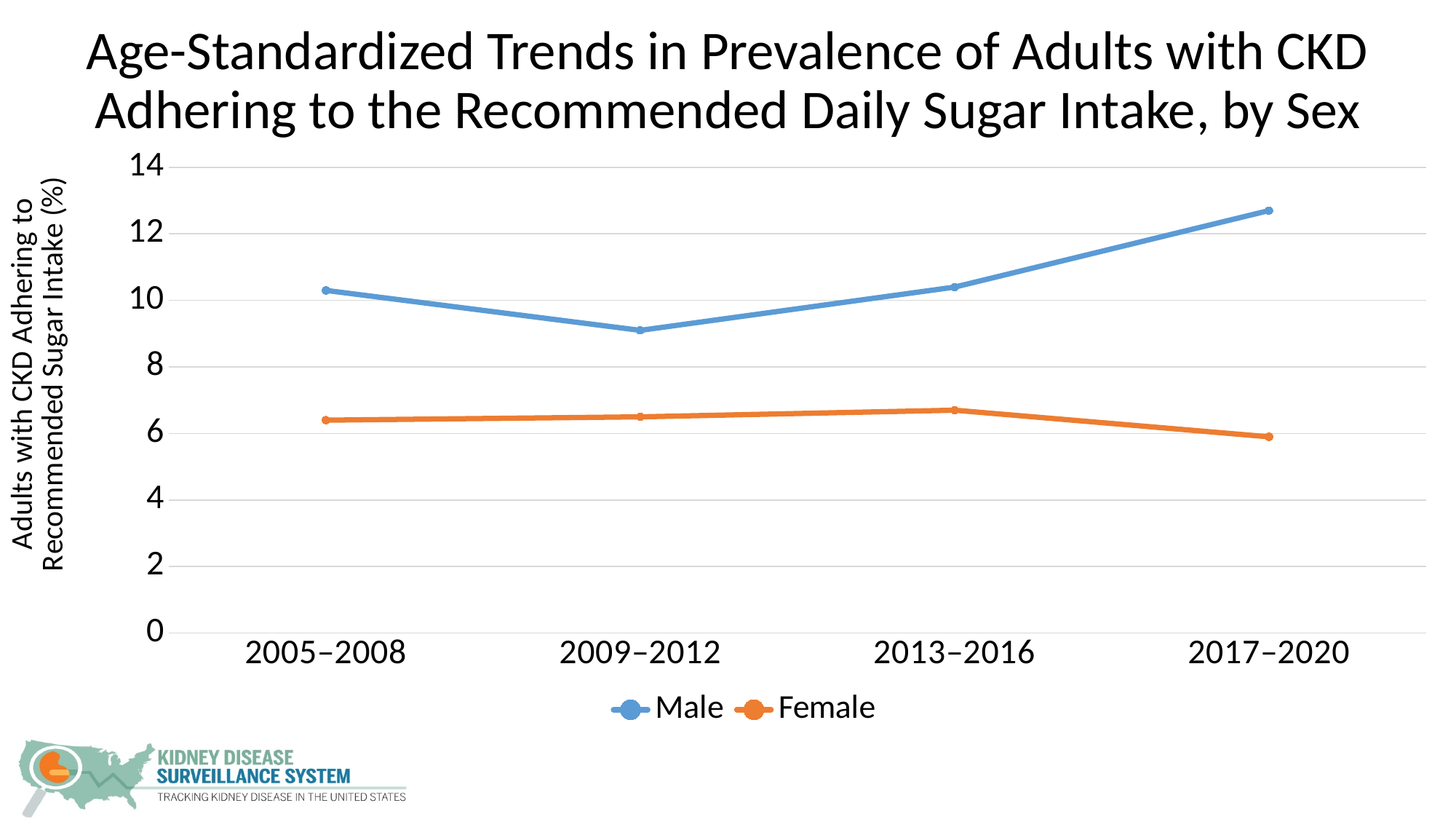

# Age-Standardized Trends in Prevalence of Adults with CKD Adhering to the Recommended Daily Sugar Intake, by Sex

### Chart

| Category | Male | Female |
|---|---|---|
| 2005–2008 | 10.3 | 6.4 |
| 2009–2012 | 9.1 | 6.5 |
| 2013–2016 | 10.4 | 6.7 |
| 2017–2020 | 12.7 | 5.9 |